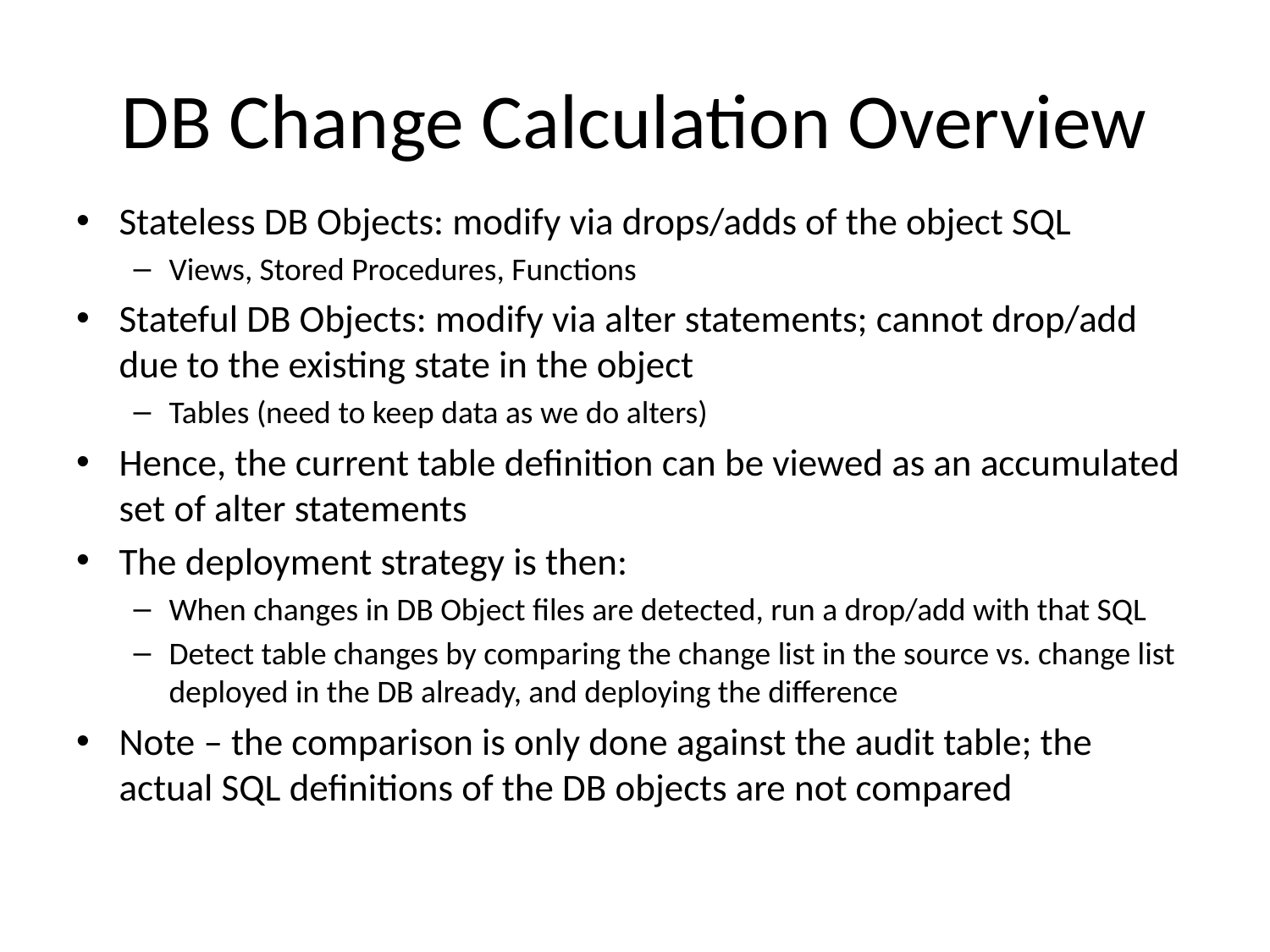

# DB Change Calculation Overview
Stateless DB Objects: modify via drops/adds of the object SQL
Views, Stored Procedures, Functions
Stateful DB Objects: modify via alter statements; cannot drop/add due to the existing state in the object
Tables (need to keep data as we do alters)
Hence, the current table definition can be viewed as an accumulated set of alter statements
The deployment strategy is then:
When changes in DB Object files are detected, run a drop/add with that SQL
Detect table changes by comparing the change list in the source vs. change list deployed in the DB already, and deploying the difference
Note – the comparison is only done against the audit table; the actual SQL definitions of the DB objects are not compared